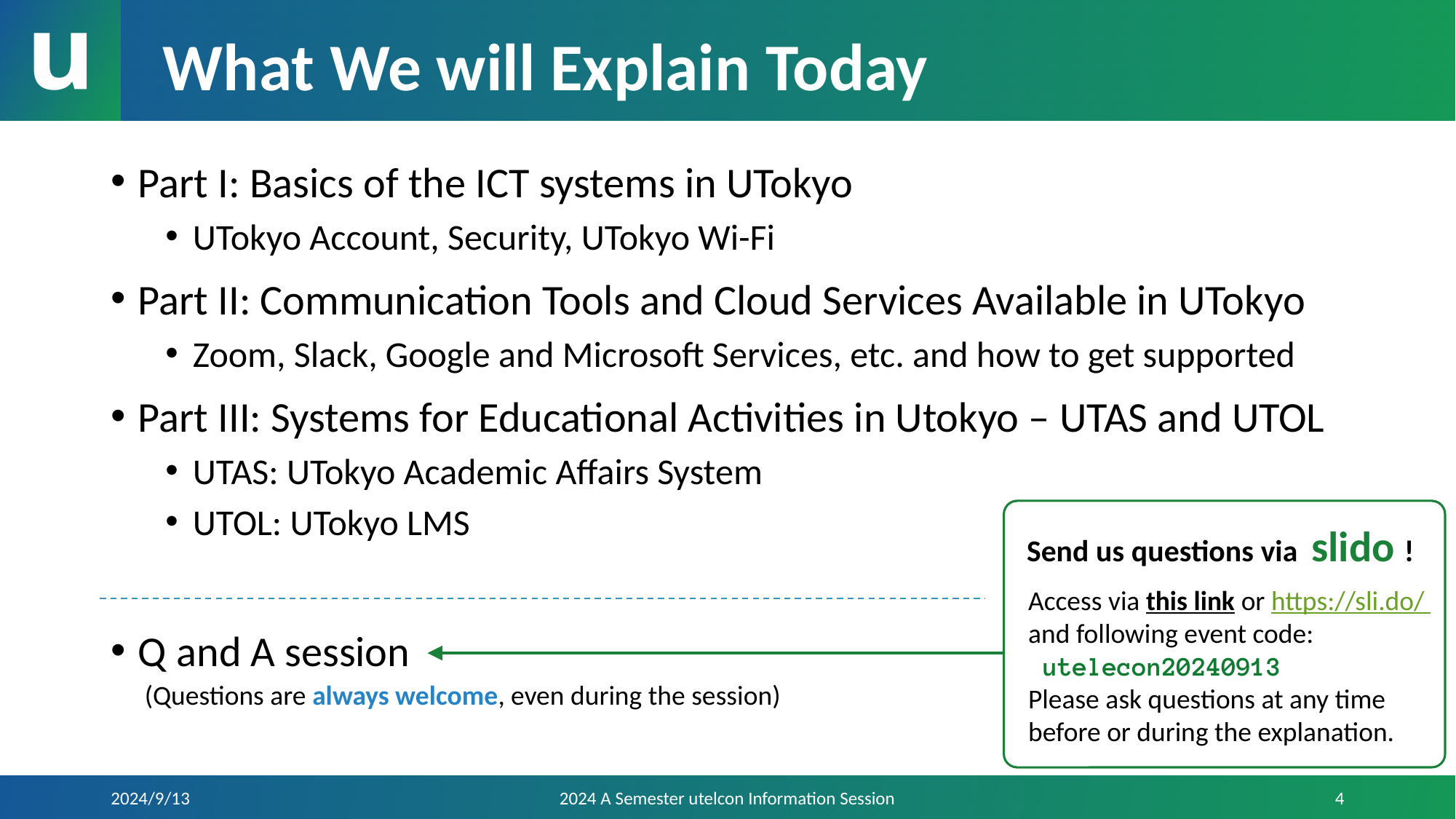

# What We will Explain Today
Part I: Basics of the ICT systems in UTokyo
UTokyo Account, Security, UTokyo Wi-Fi
Part II: Communication Tools and Cloud Services Available in UTokyo
Zoom, Slack, Google and Microsoft Services, etc. and how to get supported
Part III: Systems for Educational Activities in Utokyo – UTAS and UTOL
UTAS: UTokyo Academic Affairs System
UTOL: UTokyo LMS

Q and A session

Send us questions via  slido !
Access via this link or https://sli.do/  and following event code:
 utelecon20240913
Please ask questions at any time
before or during the explanation.
(Questions are always welcome, even during the session)
2024/9/13
2024 A Semester utelcon Information Session
4